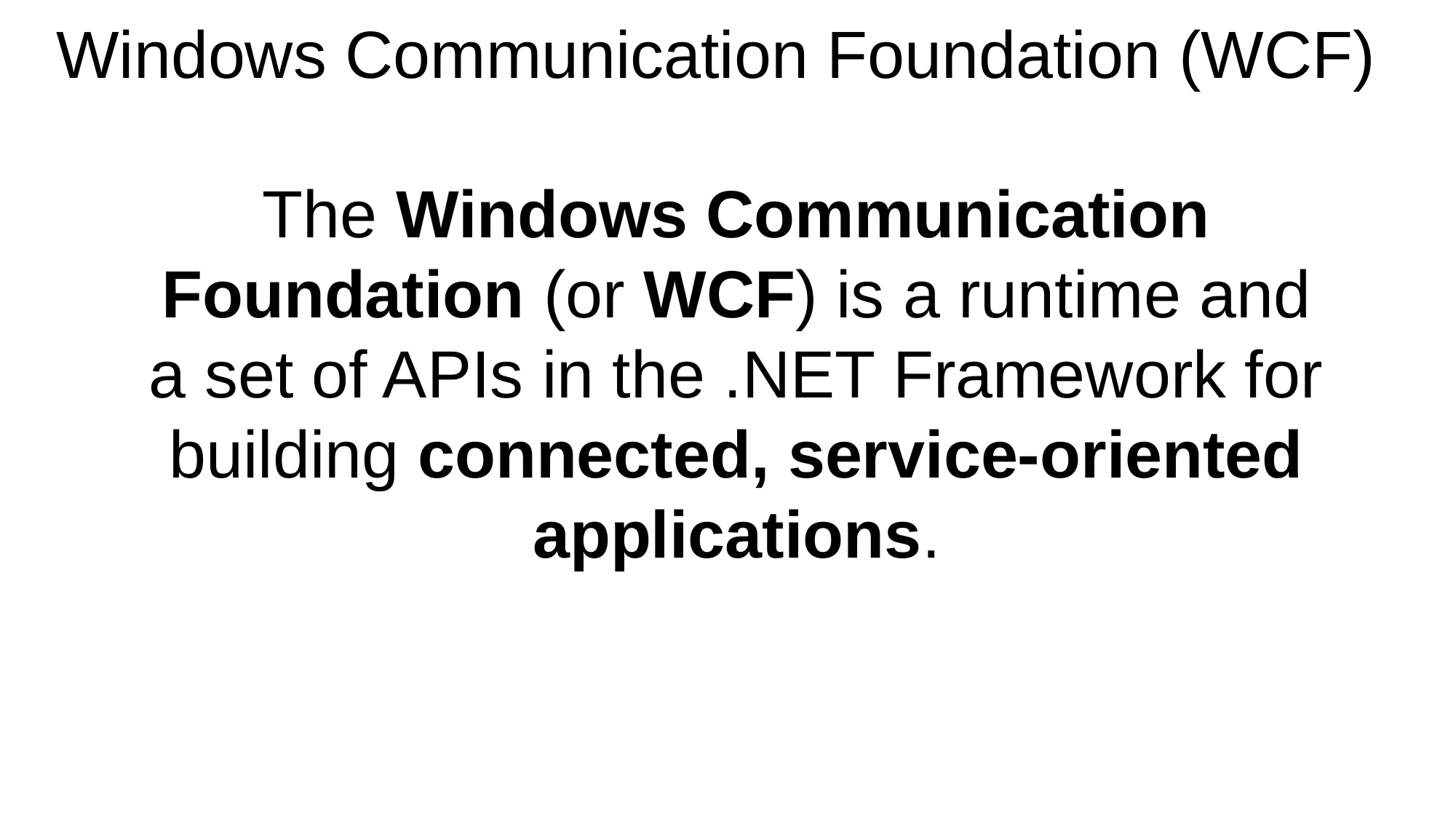

# Windows Communication Foundation (WCF)
The Windows Communication Foundation (or WCF) is a runtime and a set of APIs in the .NET Framework for building connected, service-oriented applications.